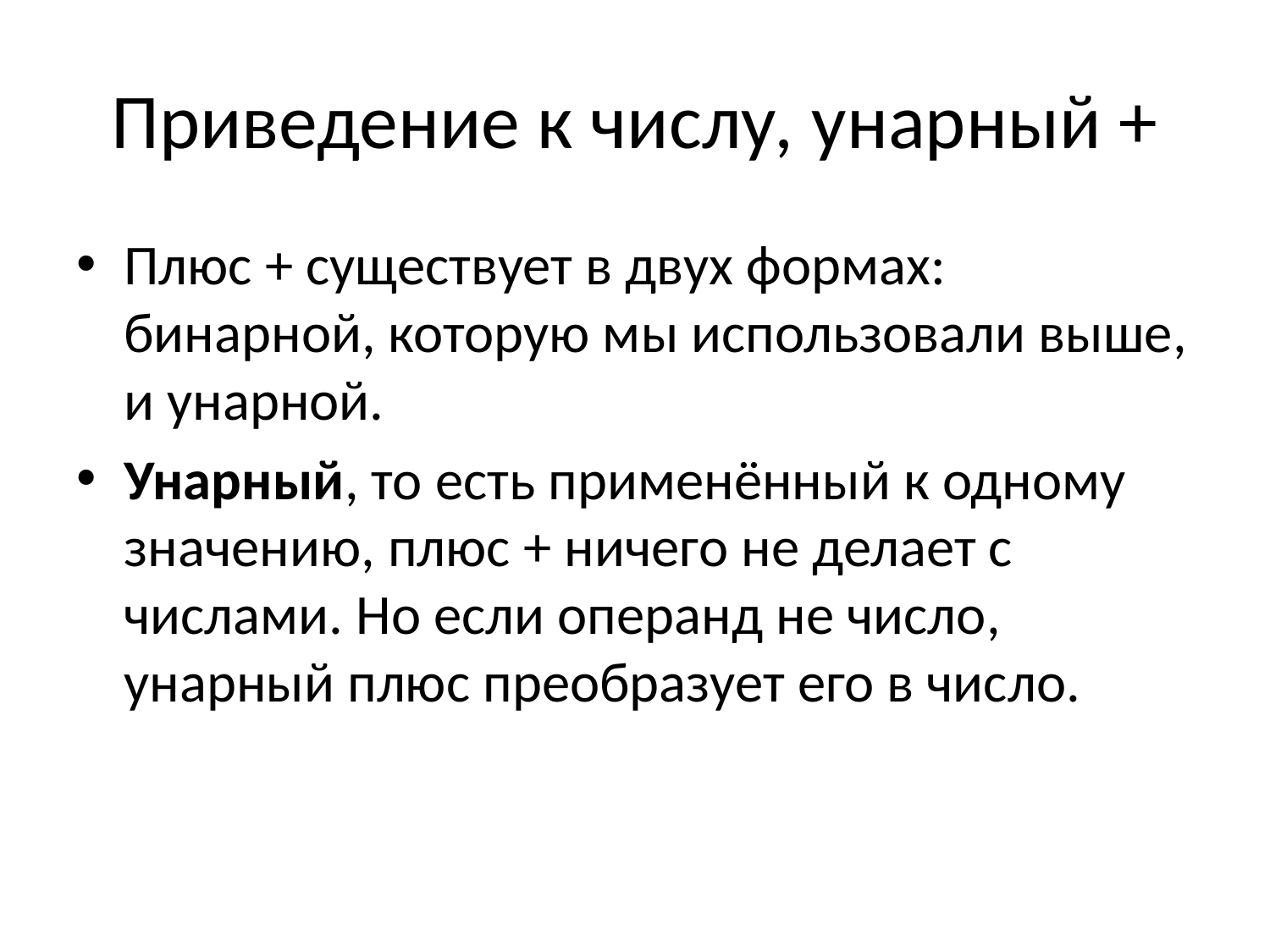

# Приведение к числу, унарный +
Плюс + существует в двух формах: бинарной, которую мы использовали выше, и унарной.
Унарный, то есть применённый к одному значению, плюс + ничего не делает с числами. Но если операнд не число, унарный плюс преобразует его в число.